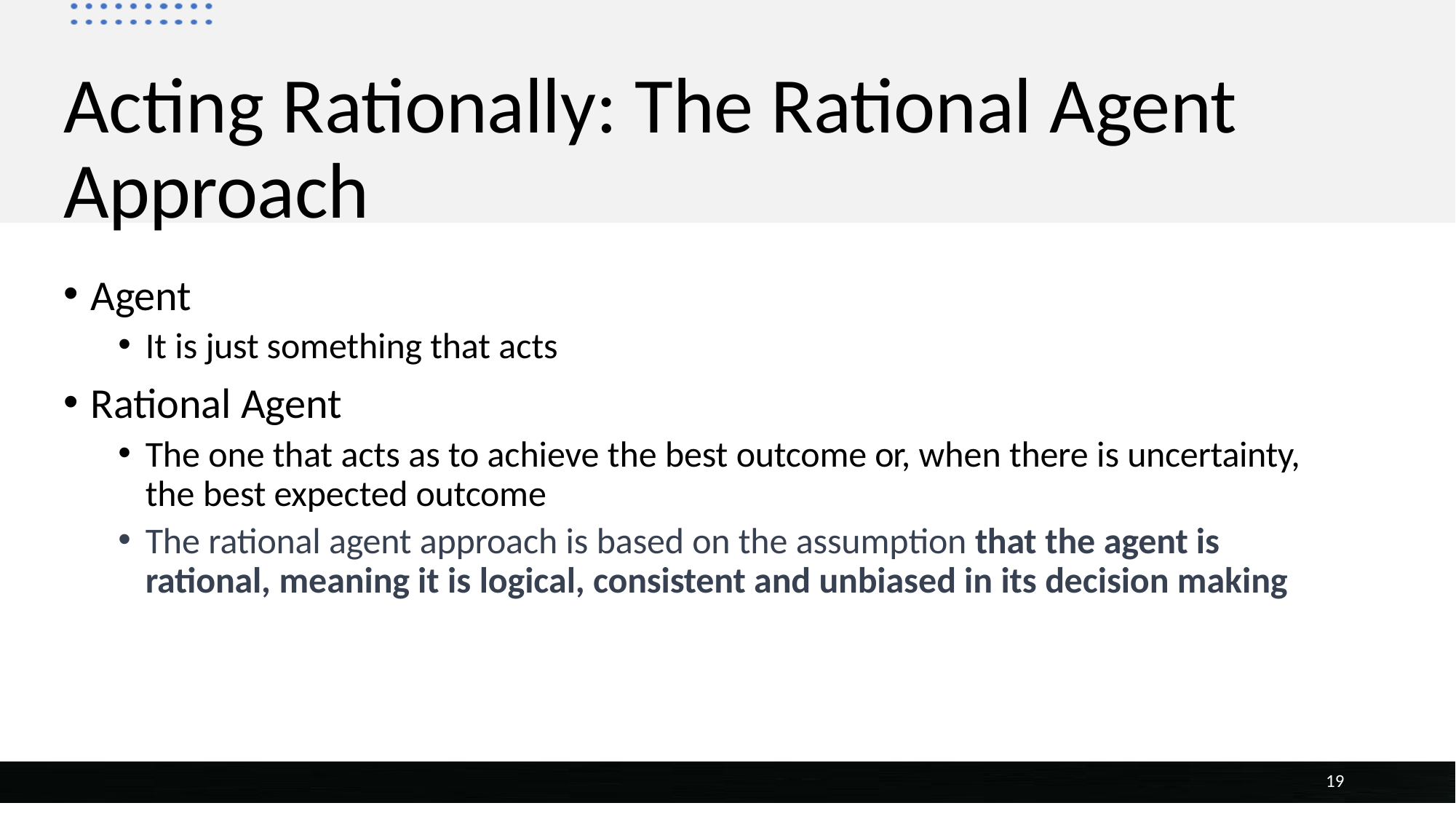

# Acting Rationally: The Rational Agent  Approach
Agent
It is just something that acts
Rational Agent
The one that acts as to achieve the best outcome or, when there is uncertainty,  the best expected outcome
The rational agent approach is based on the assumption that the agent is  rational, meaning it is logical, consistent and unbiased in its decision making
19